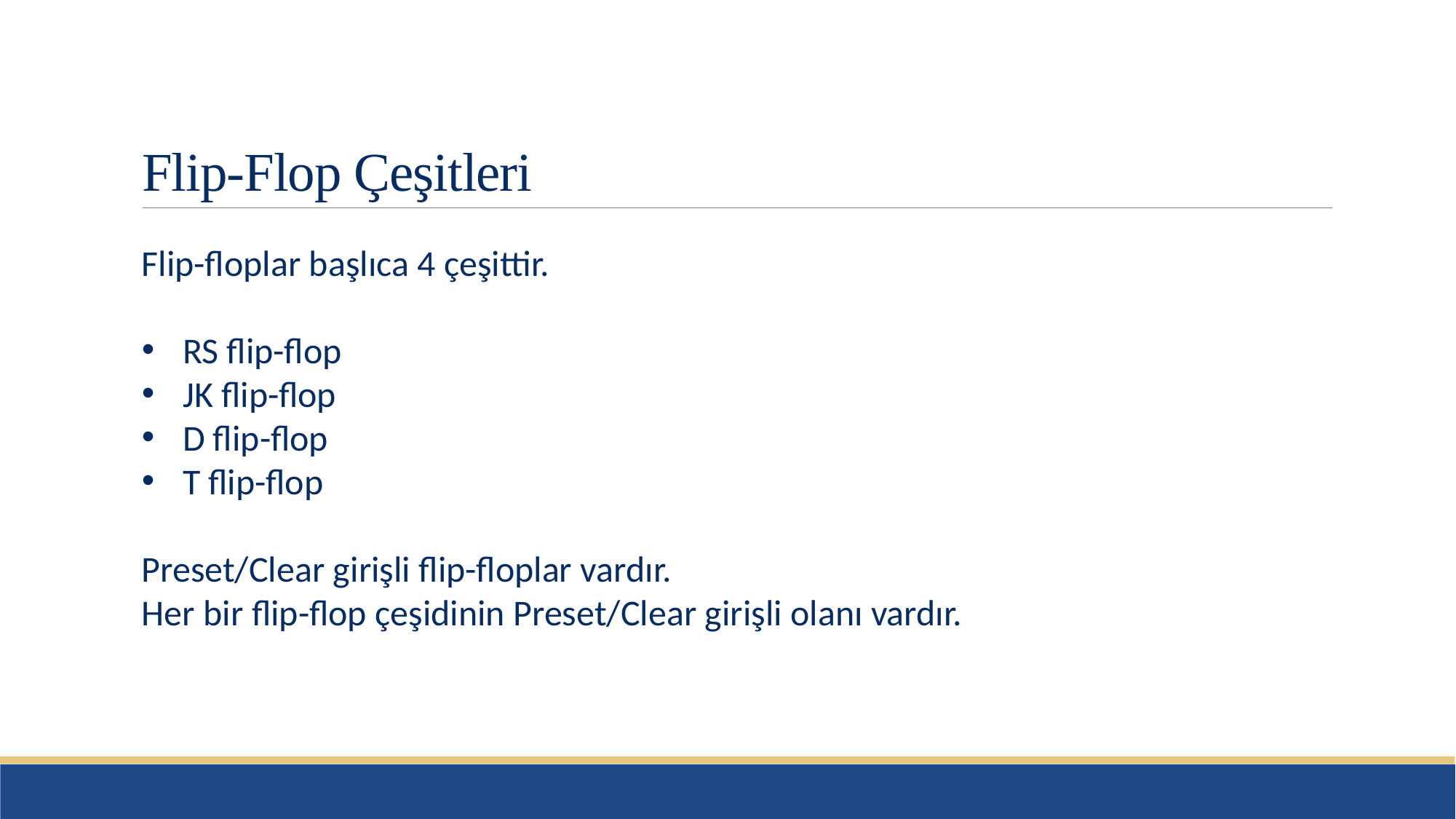

# Flip-Flop Çeşitleri
Flip-floplar başlıca 4 çeşittir.

RS flip-flop
JK flip-flop
D flip-flop
T flip-flop

Preset/Clear girişli flip-floplar vardır.
Her bir flip-flop çeşidinin Preset/Clear girişli olanı vardır.